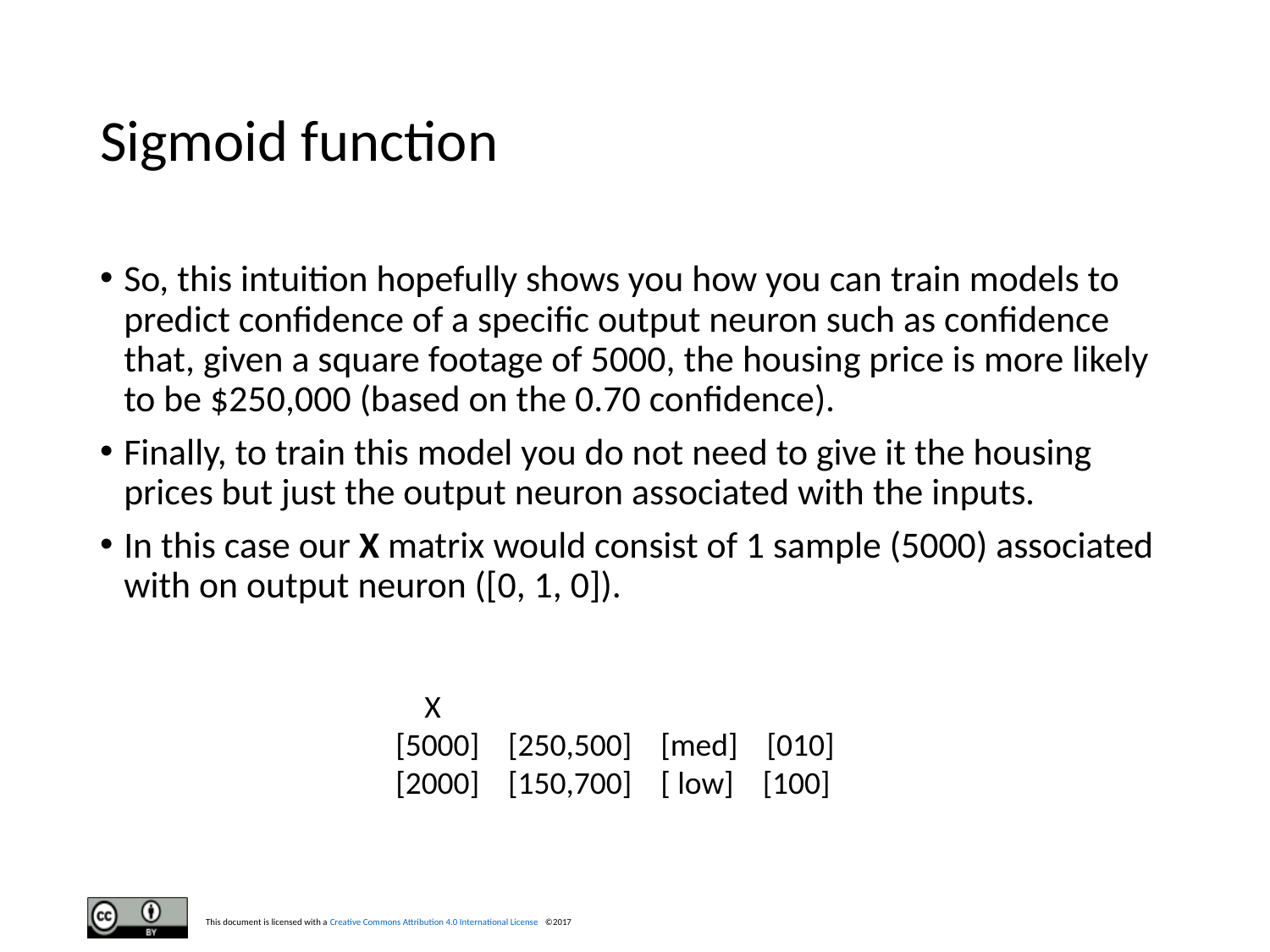

# Sigmoid function
So, this intuition hopefully shows you how you can train models to predict confidence of a specific output neuron such as confidence that, given a square footage of 5000, the housing price is more likely to be $250,000 (based on the 0.70 confidence).
Finally, to train this model you do not need to give it the housing prices but just the output neuron associated with the inputs.
In this case our X matrix would consist of 1 sample (5000) associated with on output neuron ([0, 1, 0]).

    X
[5000]    [250,500]    [med]    [010]
[2000]    [150,700]    [ low]    [100]